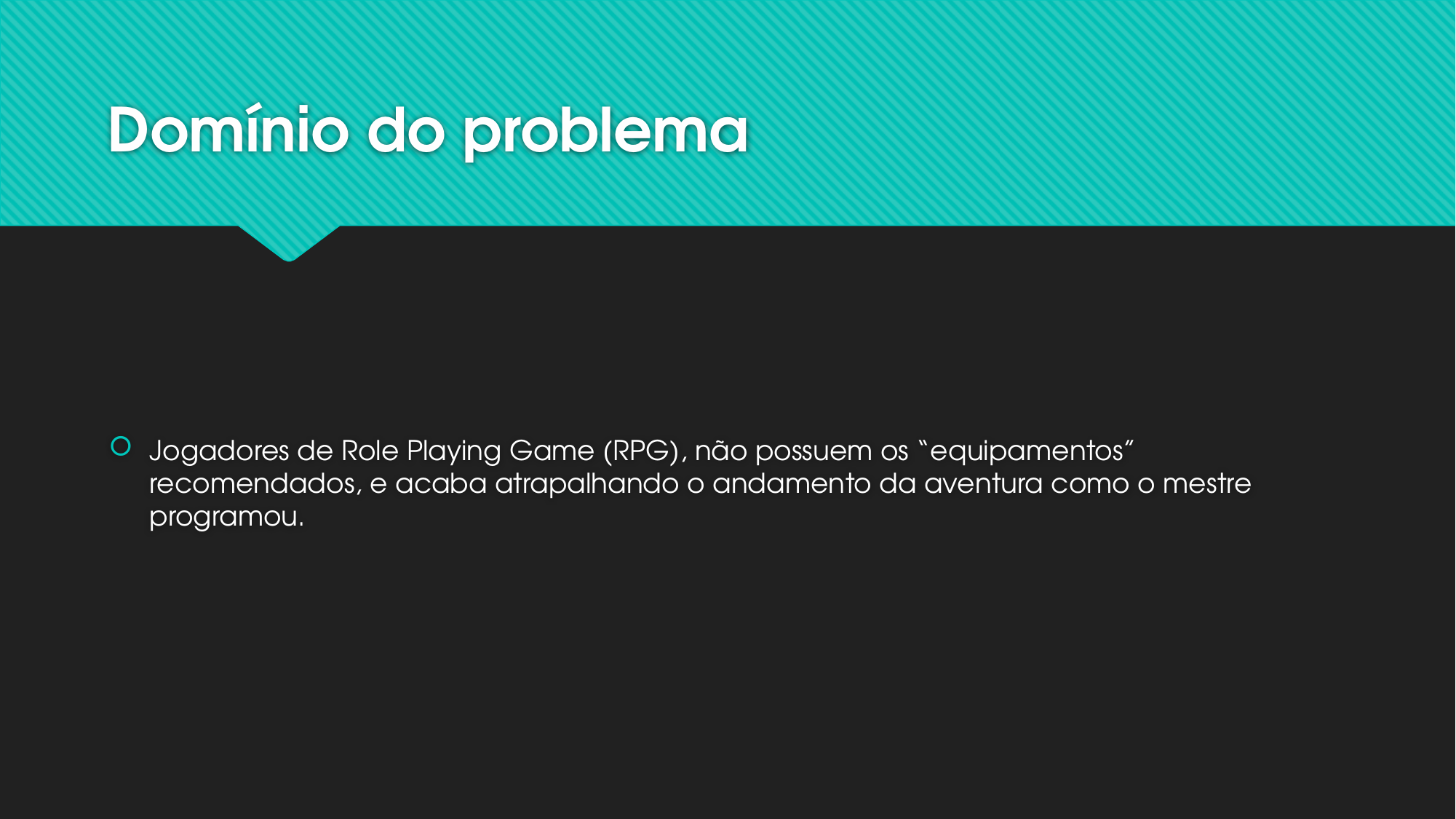

# Domínio do problema
Jogadores de Role Playing Game (RPG), não possuem os “equipamentos” recomendados, e acaba atrapalhando o andamento da aventura como o mestre programou.